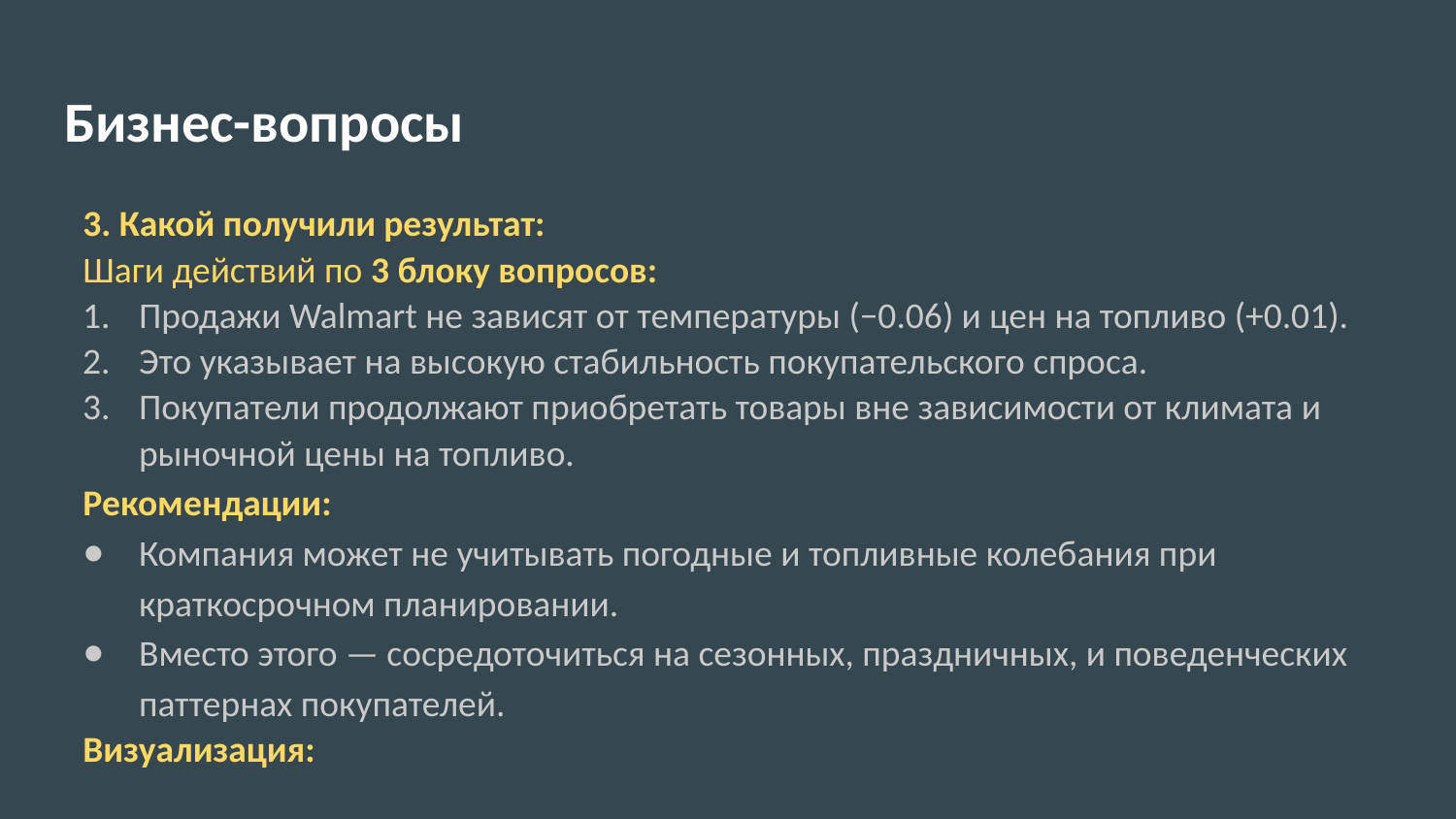

# Бизнес-вопросы
3. Какой получили результат:
Шаги действий по 3 блоку вопросов:
Продажи Walmart не зависят от температуры (−0.06) и цен на топливо (+0.01).
Это указывает на высокую стабильность покупательского спроса.
Покупатели продолжают приобретать товары вне зависимости от климата и рыночной цены на топливо.
Рекомендации:
Компания может не учитывать погодные и топливные колебания при краткосрочном планировании.
Вместо этого — сосредоточиться на сезонных, праздничных, и поведенческих паттернах покупателей.
Визуализация: